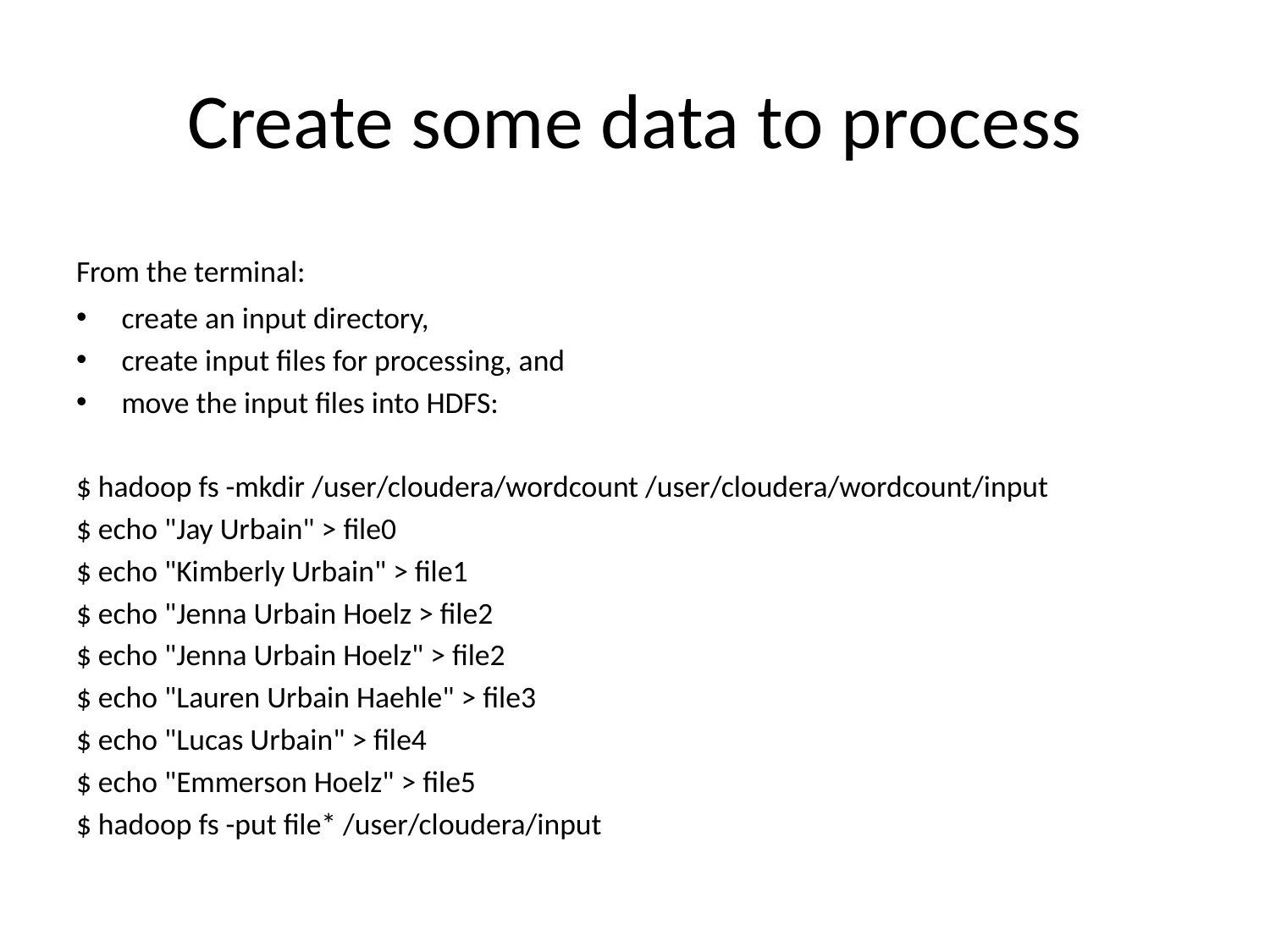

# Create some data to process
﻿﻿From the terminal:
create an input directory,
create input files for processing, and
move the input files into HDFS:

﻿﻿$ hadoop fs -mkdir /user/cloudera/wordcount /user/cloudera/wordcount/input
$ echo "Jay Urbain" > file0
$ echo "Kimberly Urbain" > file1
$ echo "Jenna Urbain Hoelz > file2
$ echo "Jenna Urbain Hoelz" > file2
$ echo "Lauren Urbain Haehle" > file3
$ echo "Lucas Urbain" > file4
$ echo "Emmerson Hoelz" > file5
$ hadoop fs -put file* /user/cloudera/input